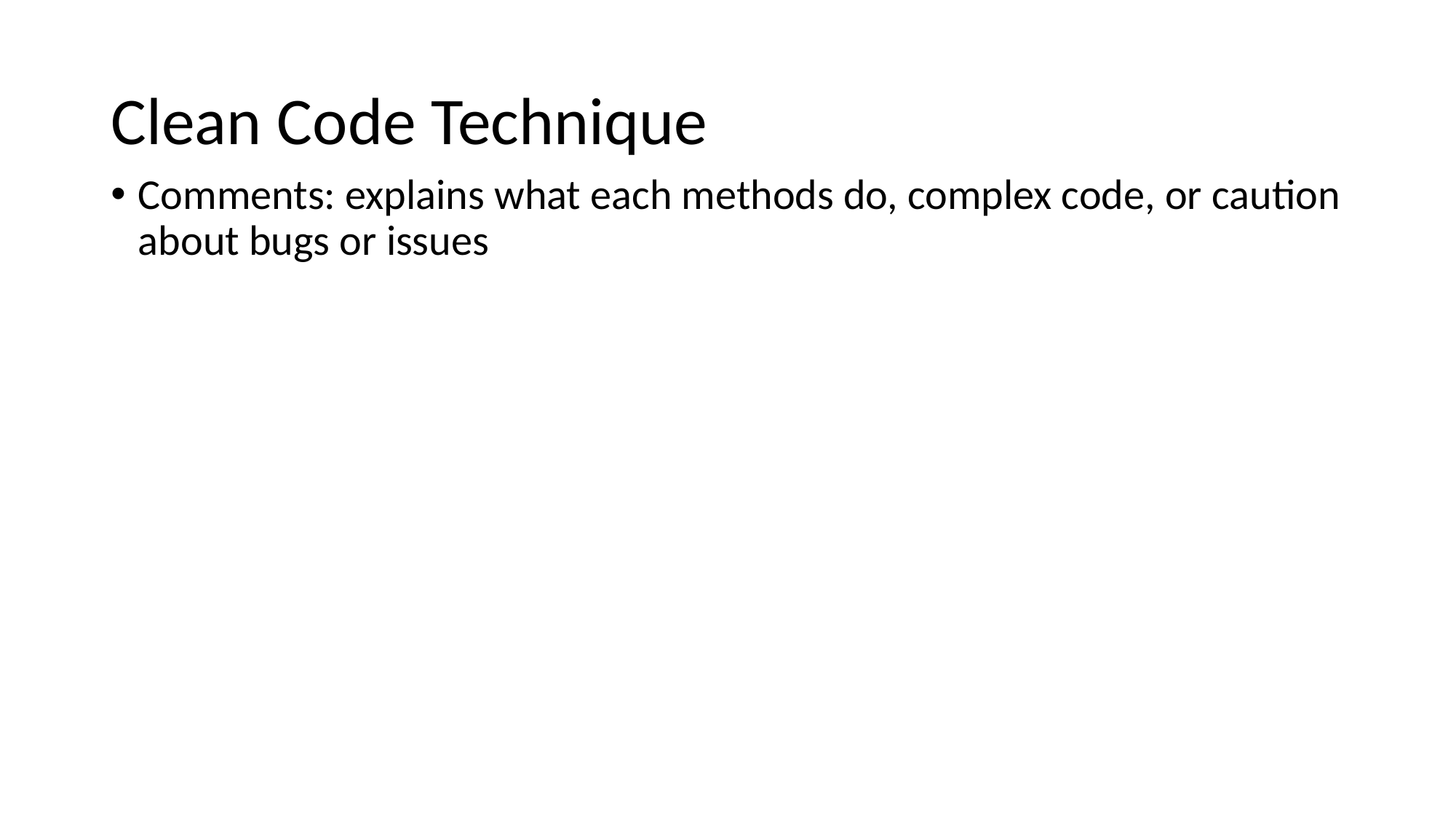

# Clean Code Technique
Comments: explains what each methods do, complex code, or caution about bugs or issues